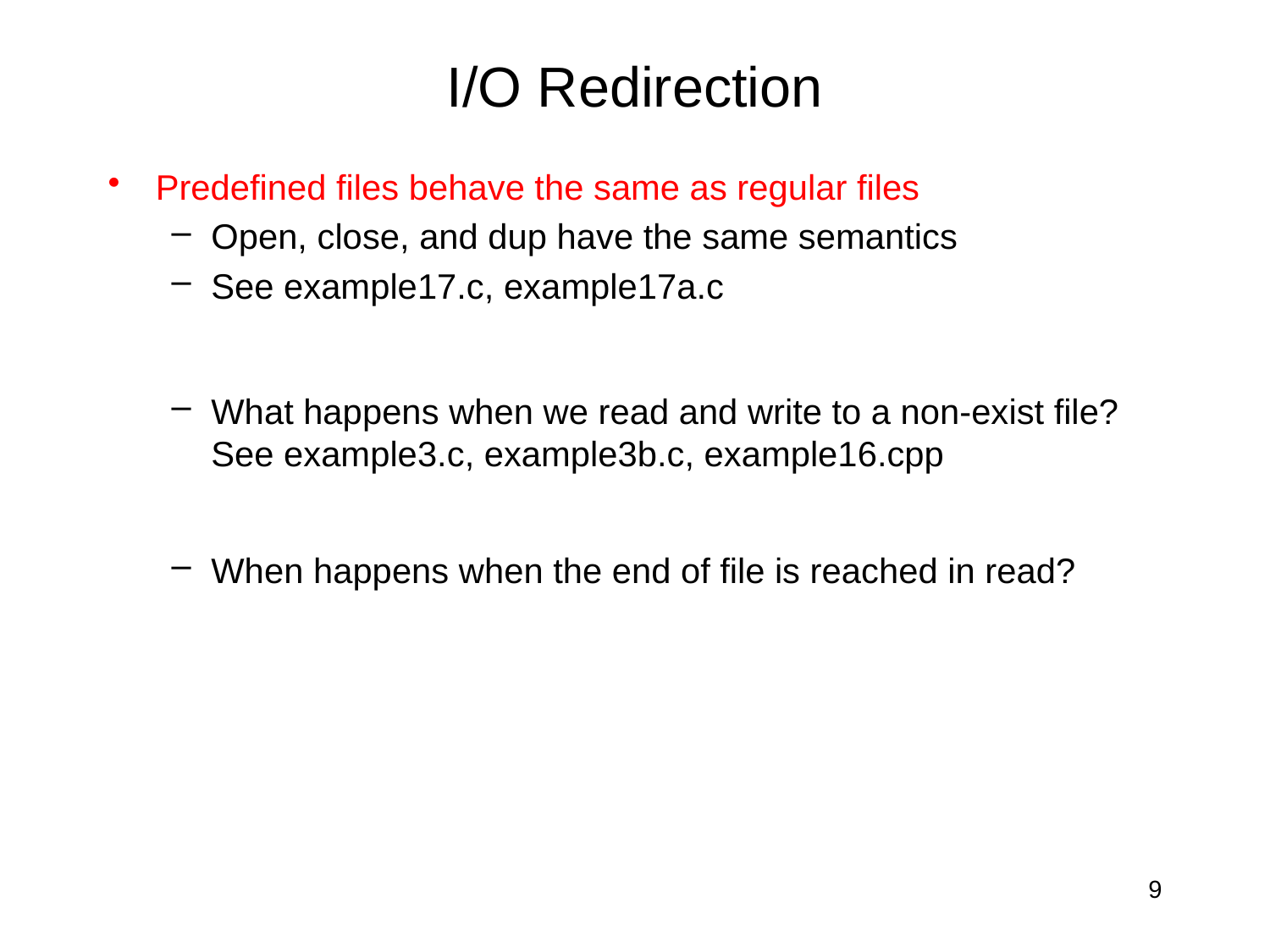

# I/O Redirection
Predefined files behave the same as regular files
Open, close, and dup have the same semantics
See example17.c, example17a.c

What happens when we read and write to a non-exist file? See example3.c, example3b.c, example16.cpp

When happens when the end of file is reached in read?

9